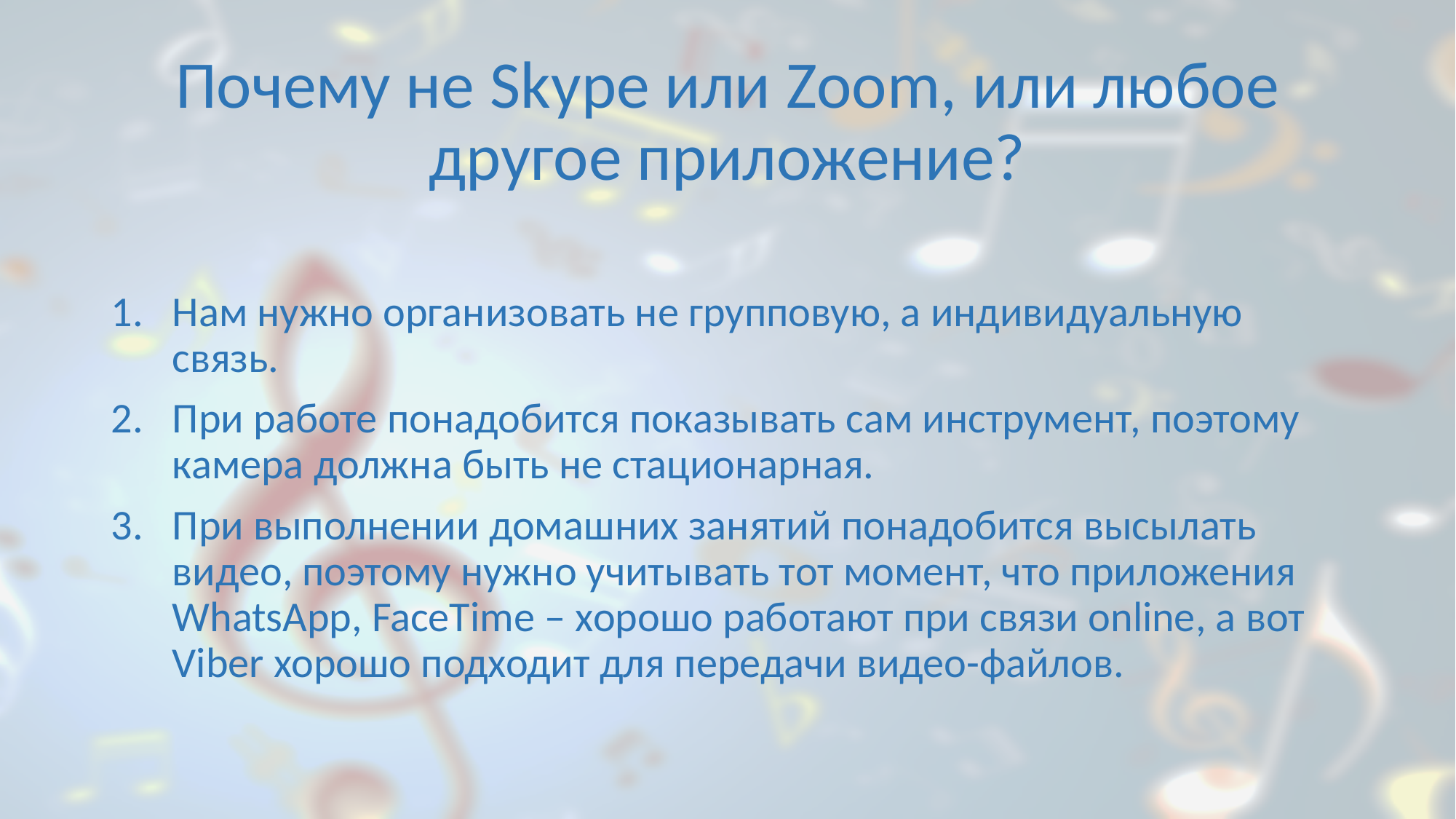

# Почему не Skype или Zoom, или любое другое приложение?

Нам нужно организовать не групповую, а индивидуальную связь.
При работе понадобится показывать сам инструмент, поэтому камера должна быть не стационарная.
При выполнении домашних занятий понадобится высылать видео, поэтому нужно учитывать тот момент, что приложения WhatsApp, FaceTime – хорошо работают при связи online, а вот Viber хорошо подходит для передачи видео-файлов.